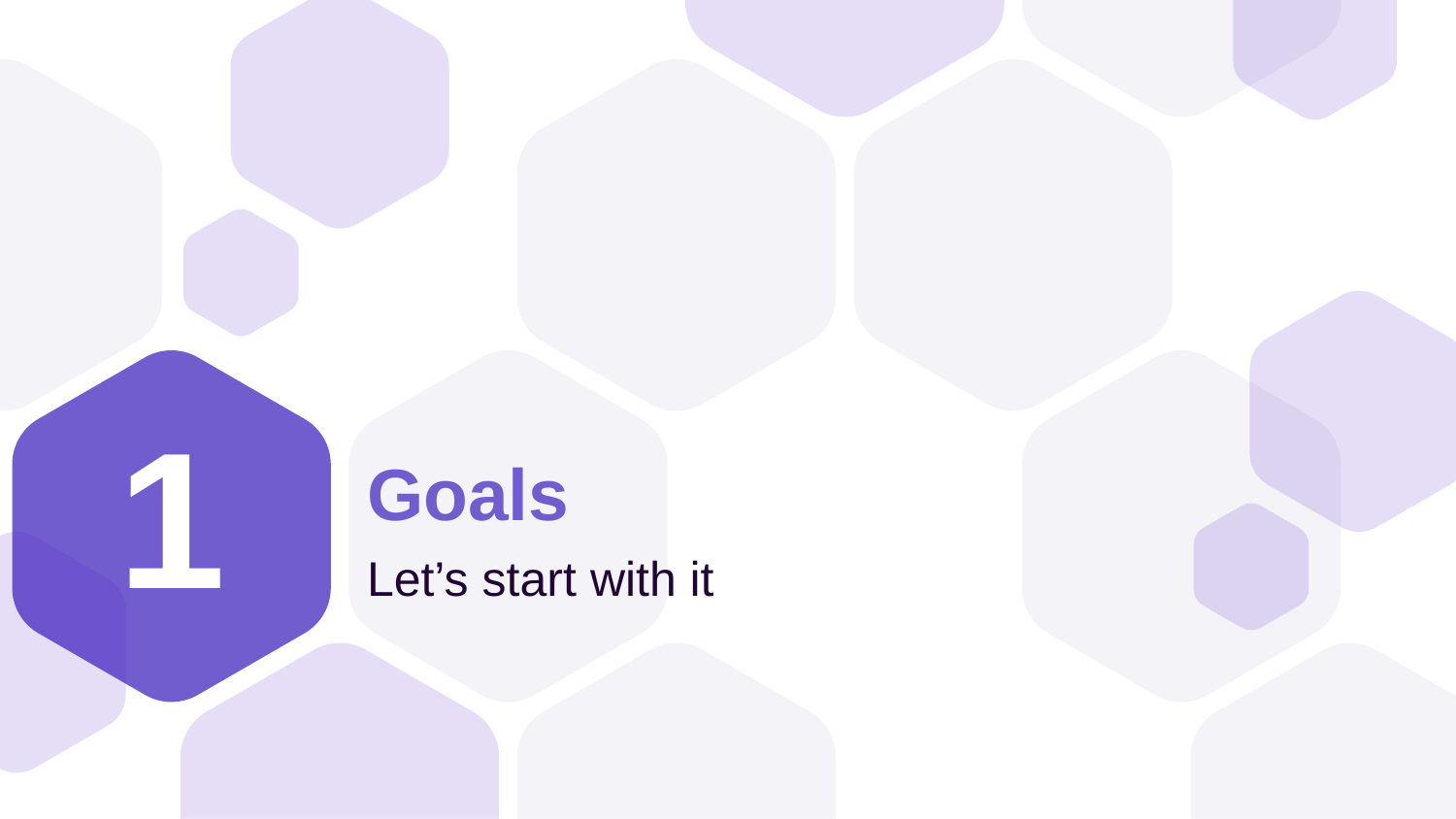

1
# Goals
Let’s start with it